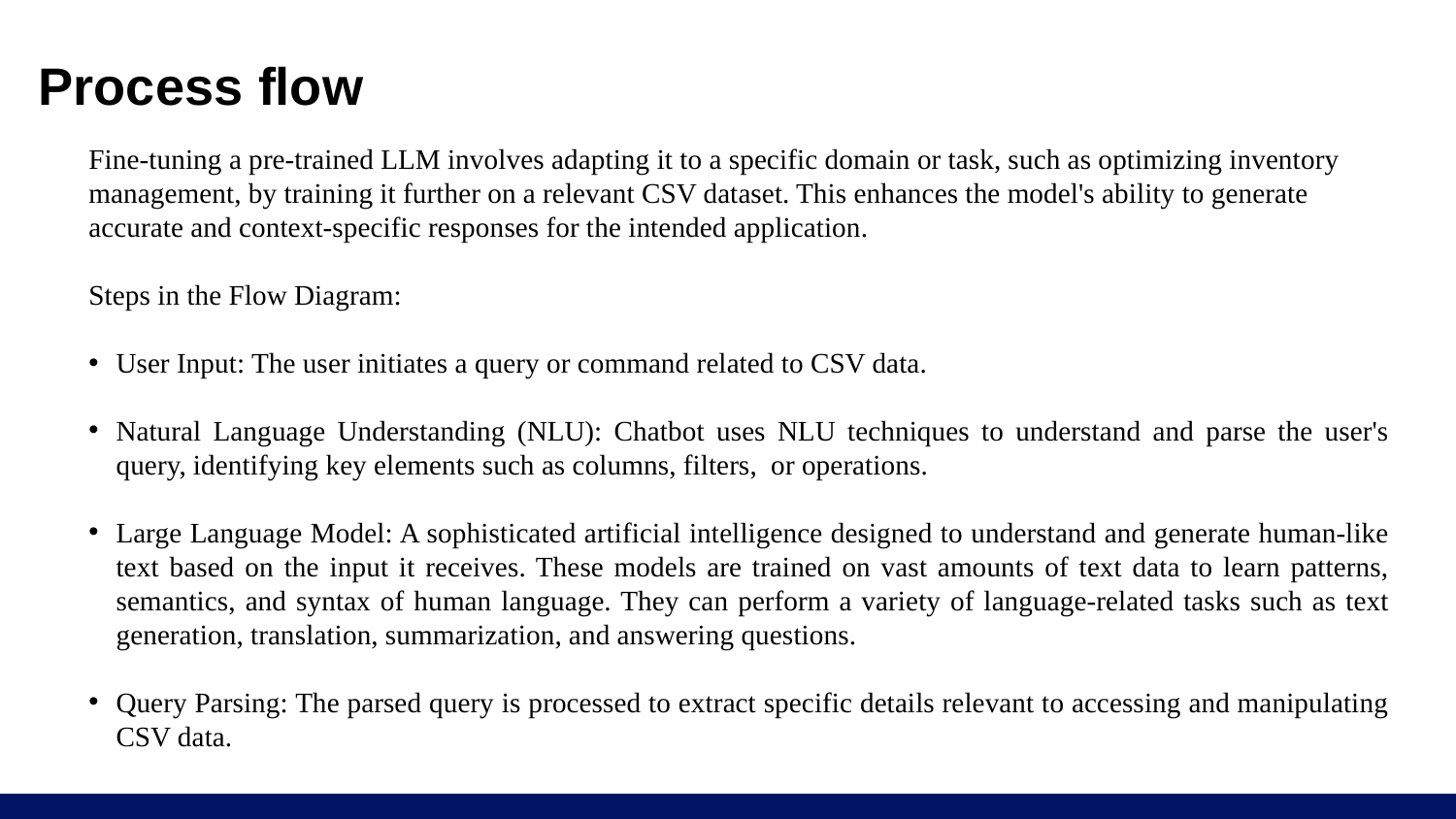

# Process flow
Fine-tuning a pre-trained LLM involves adapting it to a specific domain or task, such as optimizing inventory management, by training it further on a relevant CSV dataset. This enhances the model's ability to generate accurate and context-specific responses for the intended application.

Steps in the Flow Diagram:

User Input: The user initiates a query or command related to CSV data.

Natural Language Understanding (NLU): Chatbot uses NLU techniques to understand and parse the user's query, identifying key elements such as columns, filters,  or operations.

Large Language Model: A sophisticated artificial intelligence designed to understand and generate human-like text based on the input it receives. These models are trained on vast amounts of text data to learn patterns, semantics, and syntax of human language. They can perform a variety of language-related tasks such as text generation, translation, summarization, and answering questions.

Query Parsing: The parsed query is processed to extract specific details relevant to accessing and manipulating CSV data.